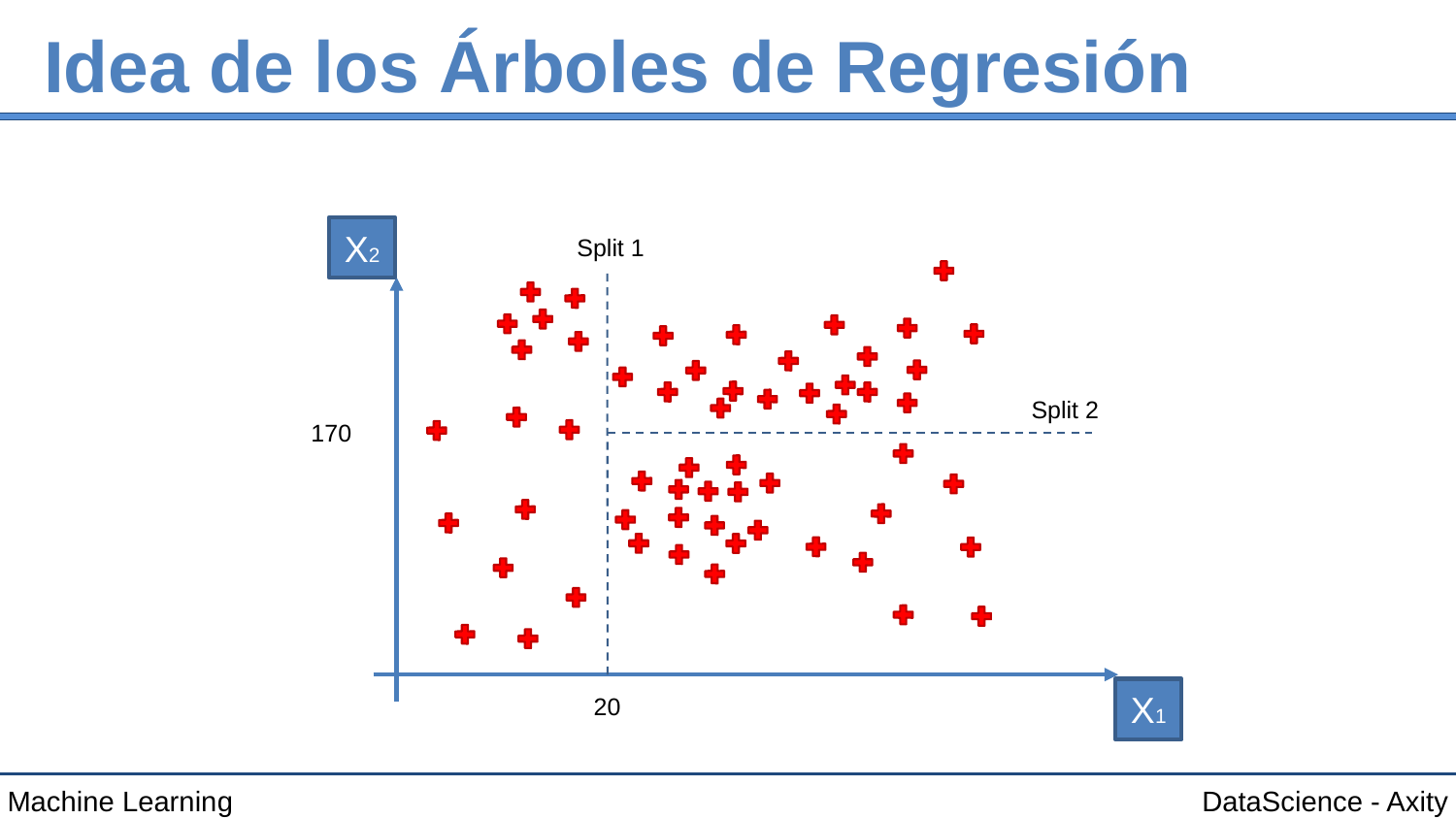

# Idea de los Árboles de Regresión

X2
Split 1

Split 2

170

X1
20